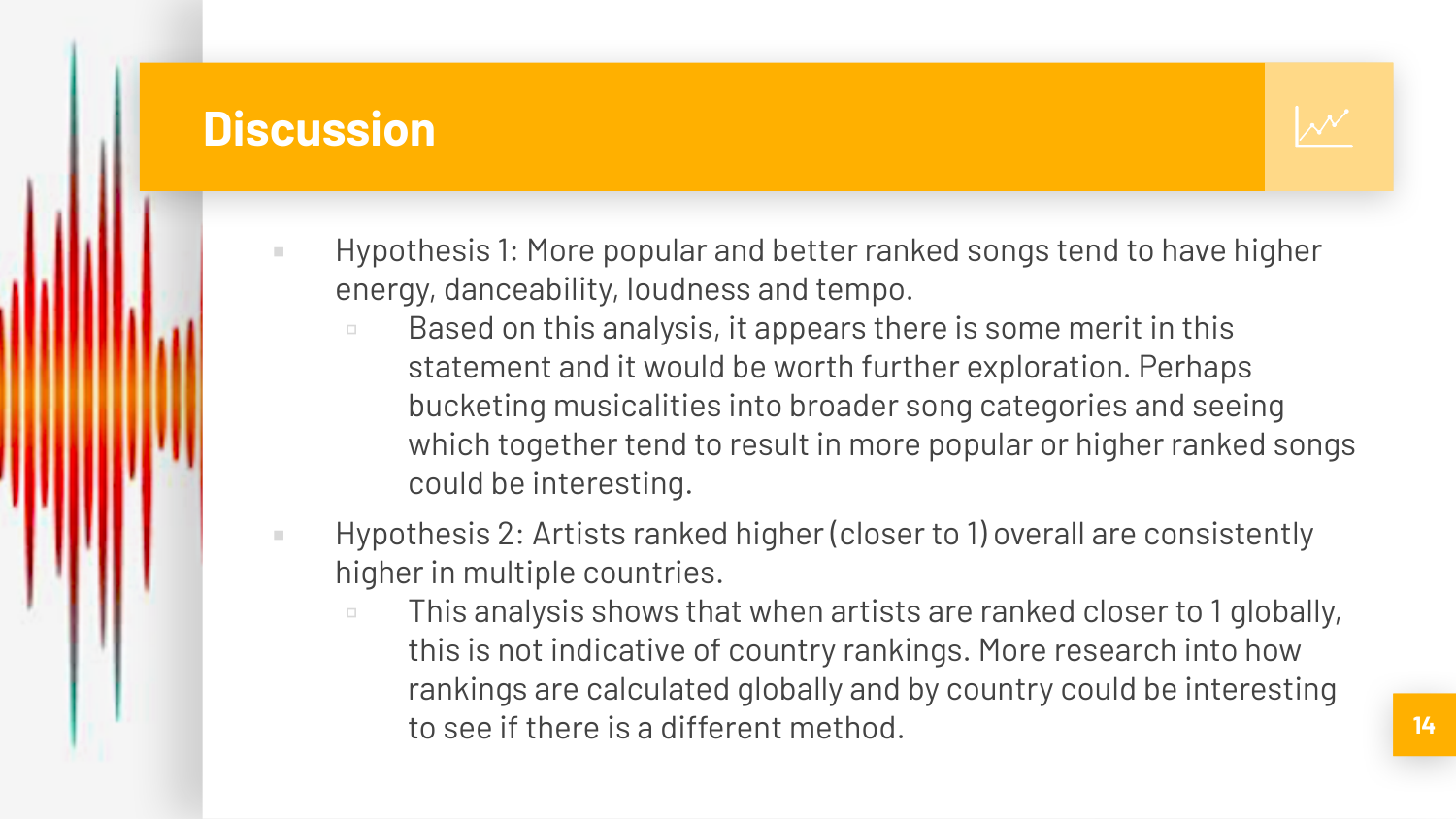

# Discussion

Hypothesis 1: More popular and better ranked songs tend to have higher energy, danceability, loudness and tempo.
Based on this analysis, it appears there is some merit in this statement and it would be worth further exploration. Perhaps bucketing musicalities into broader song categories and seeing which together tend to result in more popular or higher ranked songs could be interesting.
Hypothesis 2: Artists ranked higher (closer to 1) overall are consistently higher in multiple countries.
This analysis shows that when artists are ranked closer to 1 globally, this is not indicative of country rankings. More research into how rankings are calculated globally and by country could be interesting to see if there is a different method.
14